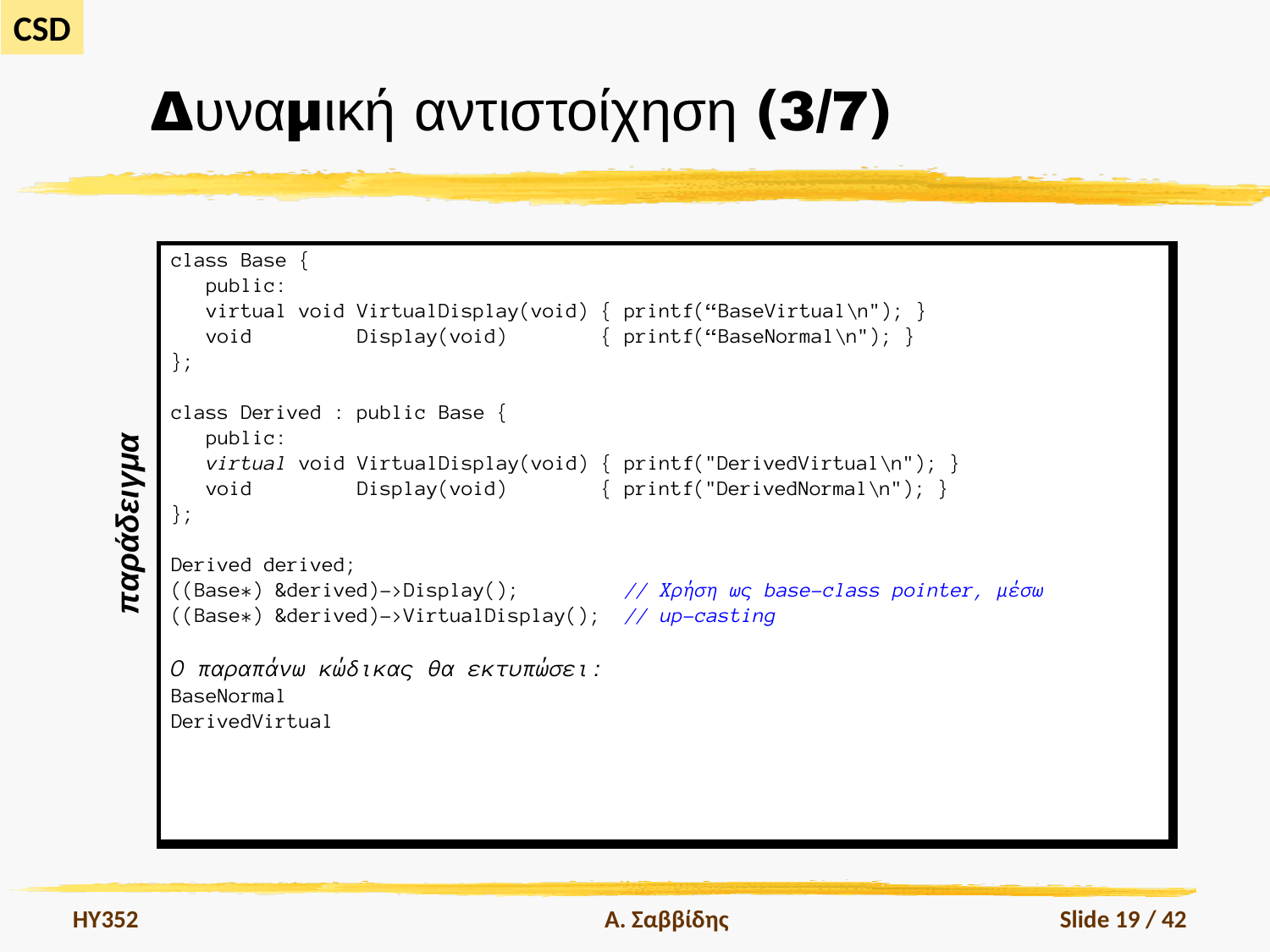

# Δυναμική αντιστοίχηση (3/7)
| class Base { public: virtual void VirtualDisplay(void) { printf(“BaseVirtual\n"); } void Display(void) { printf(“BaseNormal\n"); } }; class Derived : public Base { public: virtual void VirtualDisplay(void) { printf("DerivedVirtual\n"); } void Display(void) { printf("DerivedNormal\n"); } }; Derived derived; ((Base\*) &derived)->Display(); // Χρήση ως base-class pointer, μέσω ((Base\*) &derived)->VirtualDisplay(); // up-casting Ο παραπάνω κώδικας θα εκτυπώσει: BaseNormal DerivedVirtual |
| --- |
παράδειγμα
HY352
Α. Σαββίδης
Slide 19 / 42